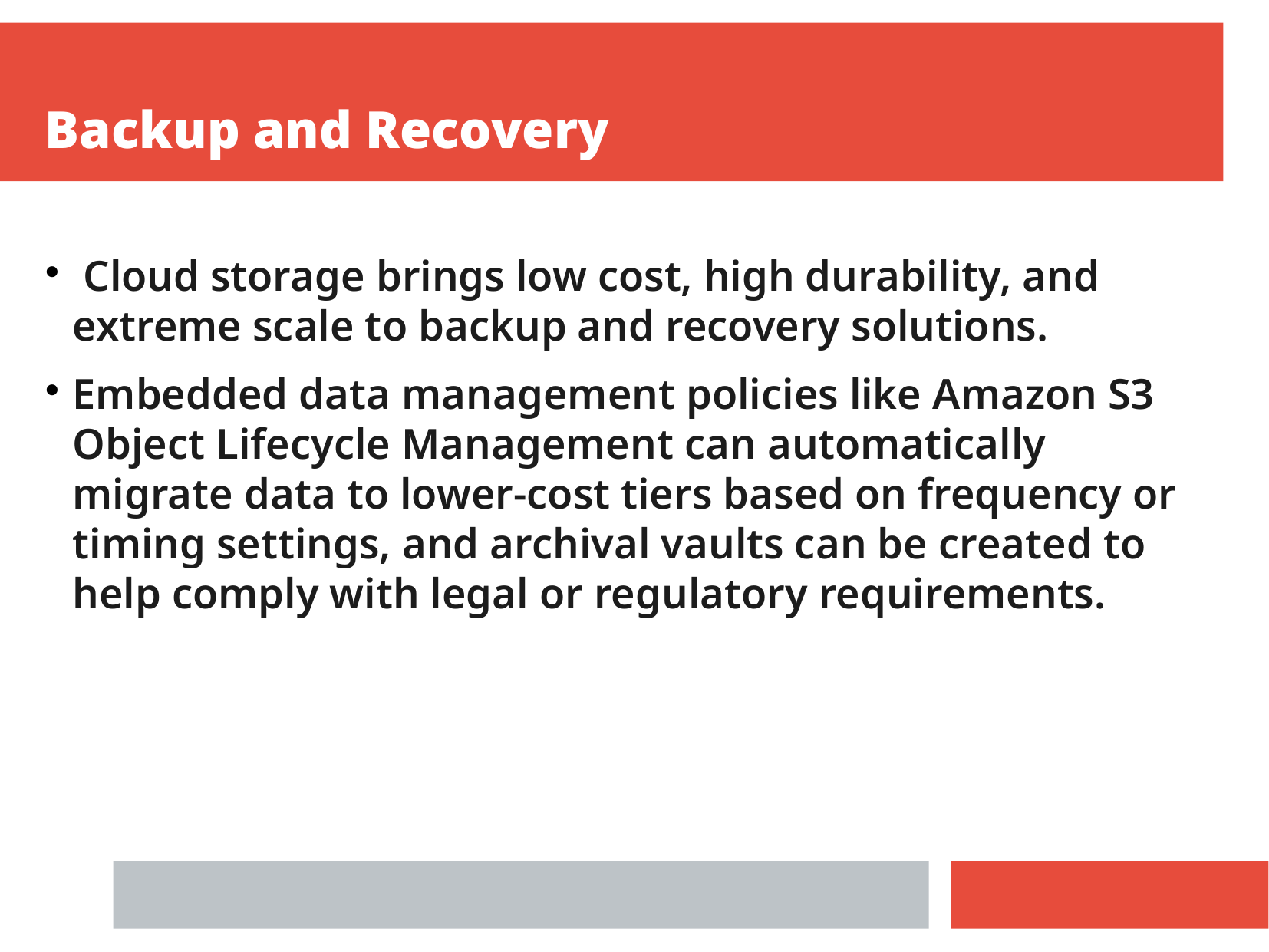

Backup and Recovery
 Cloud storage brings low cost, high durability, and extreme scale to backup and recovery solutions.
Embedded data management policies like Amazon S3 Object Lifecycle Management can automatically migrate data to lower-cost tiers based on frequency or timing settings, and archival vaults can be created to help comply with legal or regulatory requirements.